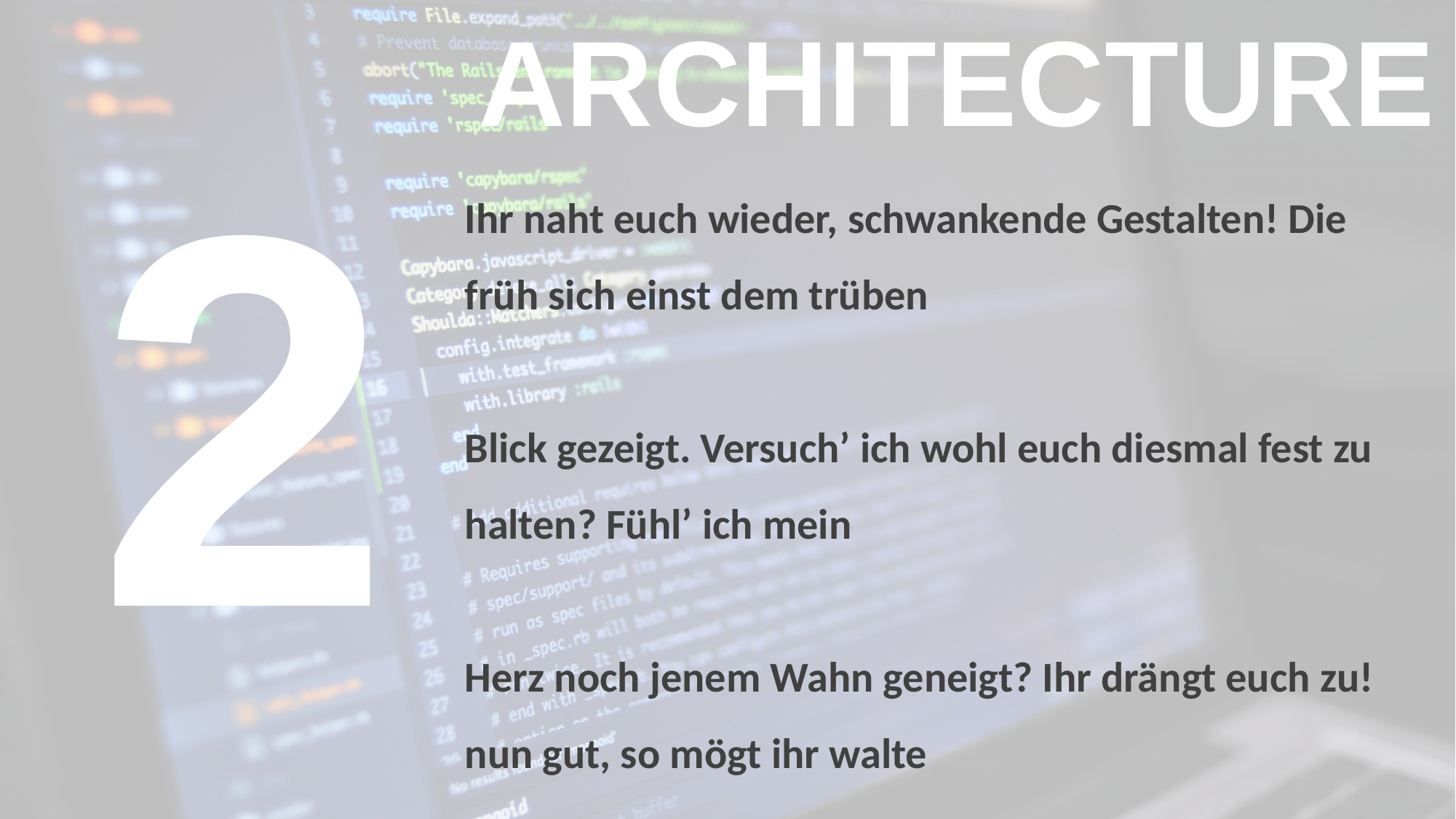

ARCHITECTURE
1234
Ihr naht euch wieder, schwankende Gestalten! Die früh sich einst dem trüben

Blick gezeigt. Versuch’ ich wohl euch diesmal fest zu halten? Fühl’ ich mein

Herz noch jenem Wahn geneigt? Ihr drängt euch zu! nun gut, so mögt ihr walte